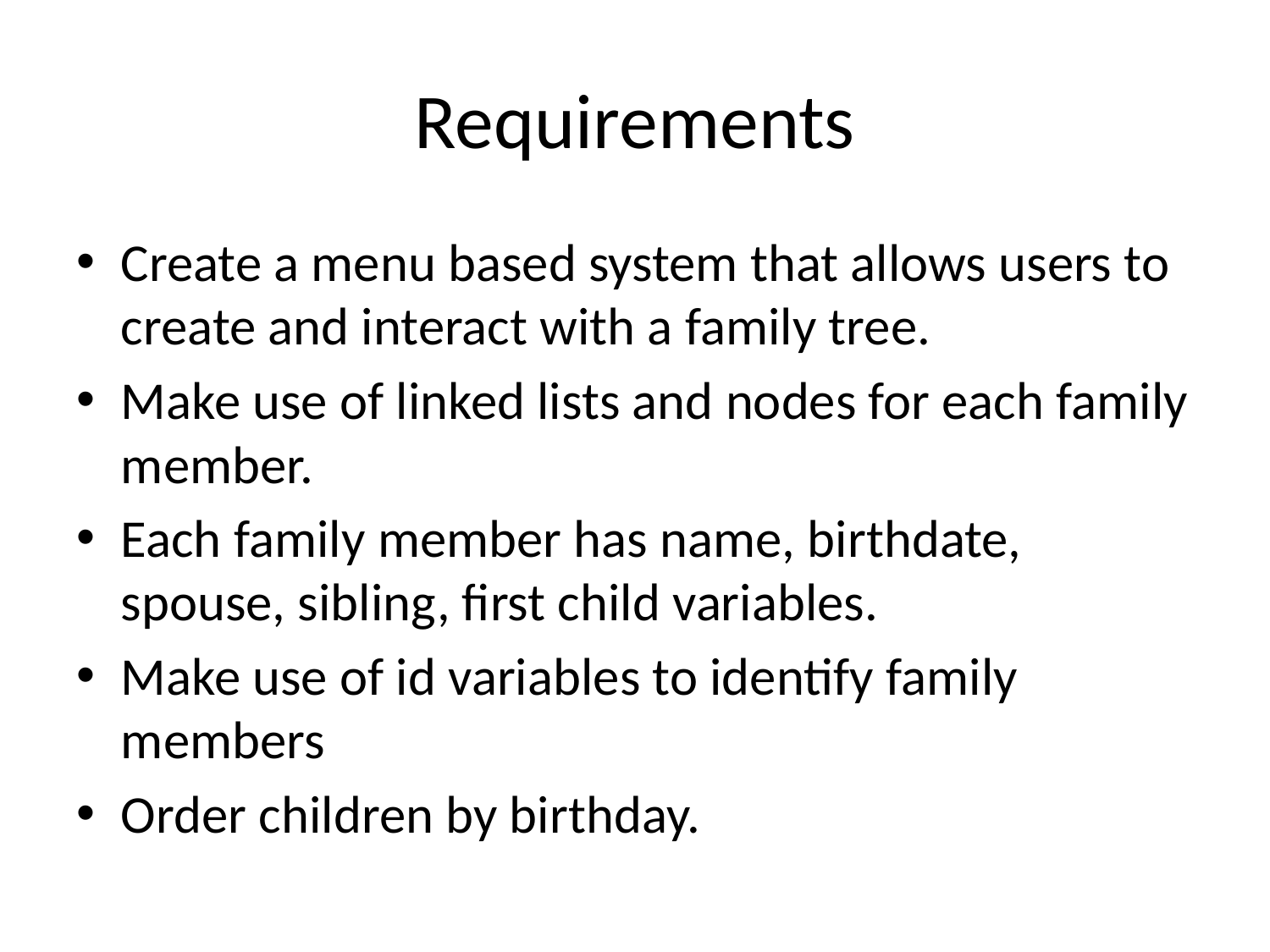

# Requirements
Create a menu based system that allows users to create and interact with a family tree.
Make use of linked lists and nodes for each family member.
Each family member has name, birthdate, spouse, sibling, first child variables.
Make use of id variables to identify family members
Order children by birthday.